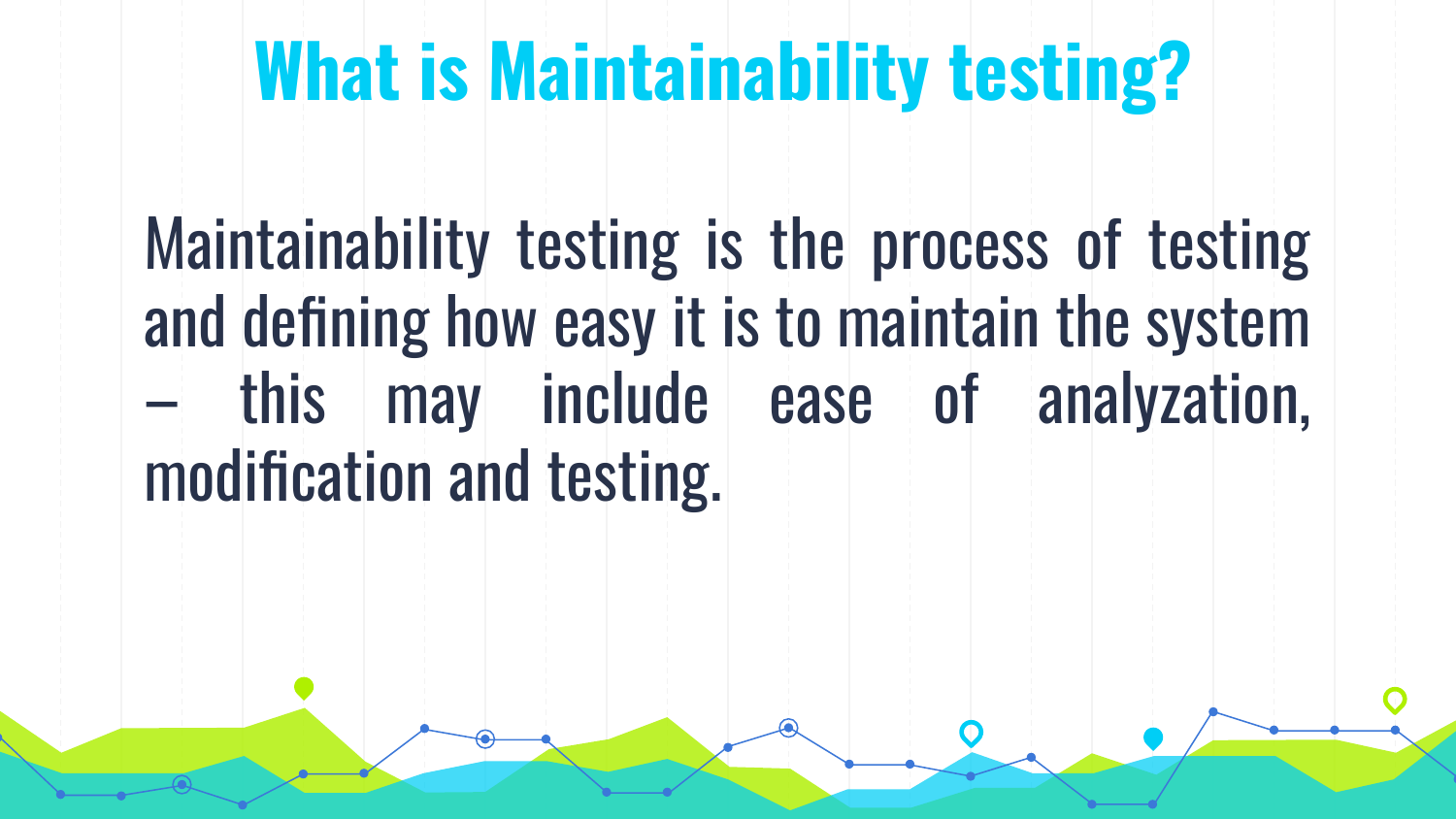

# What is Maintainability testing?
Maintainability testing is the process of testing and defining how easy it is to maintain the system – this may include ease of analyzation, modification and testing.